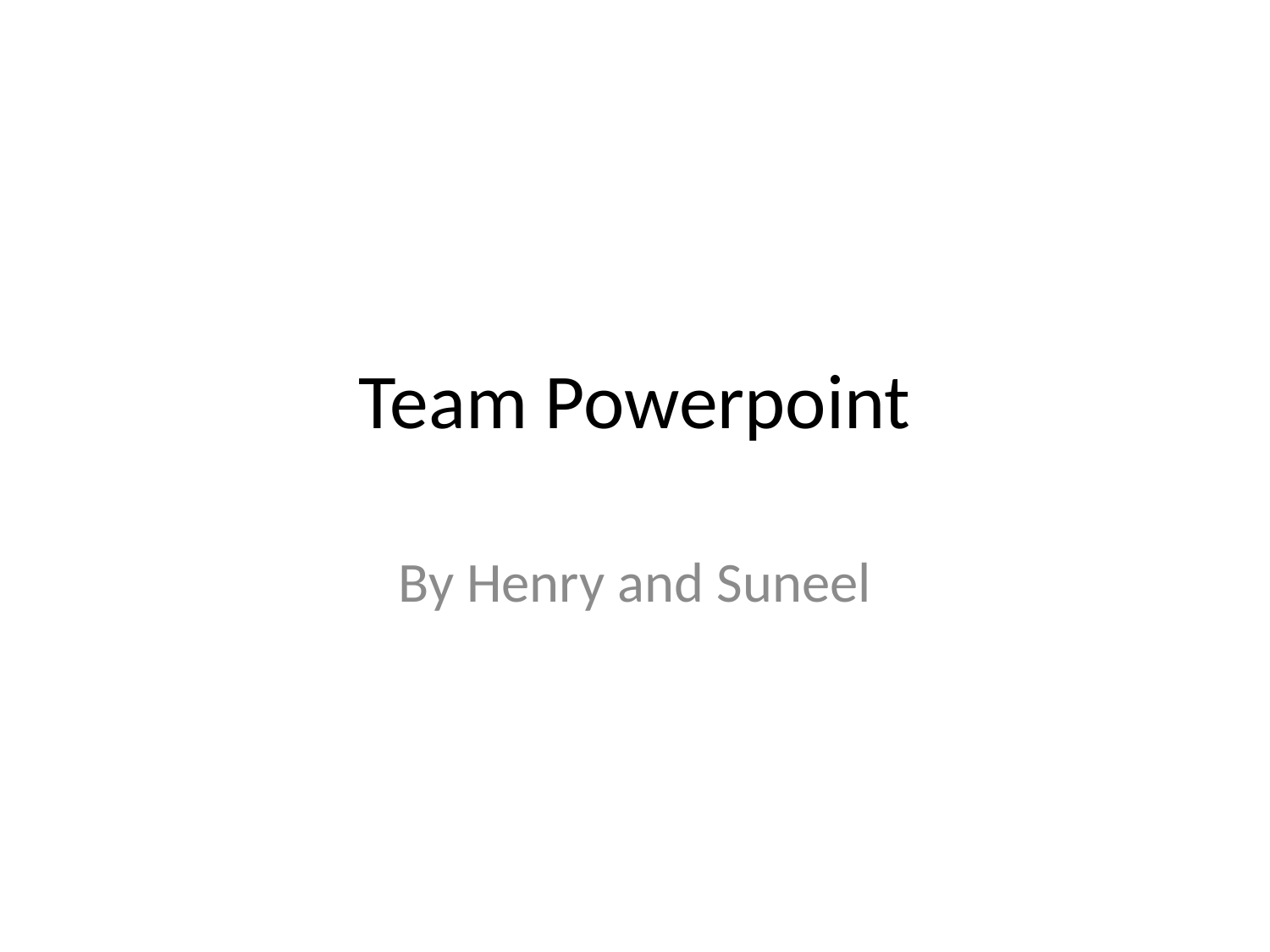

# Team Powerpoint
By Henry and Suneel